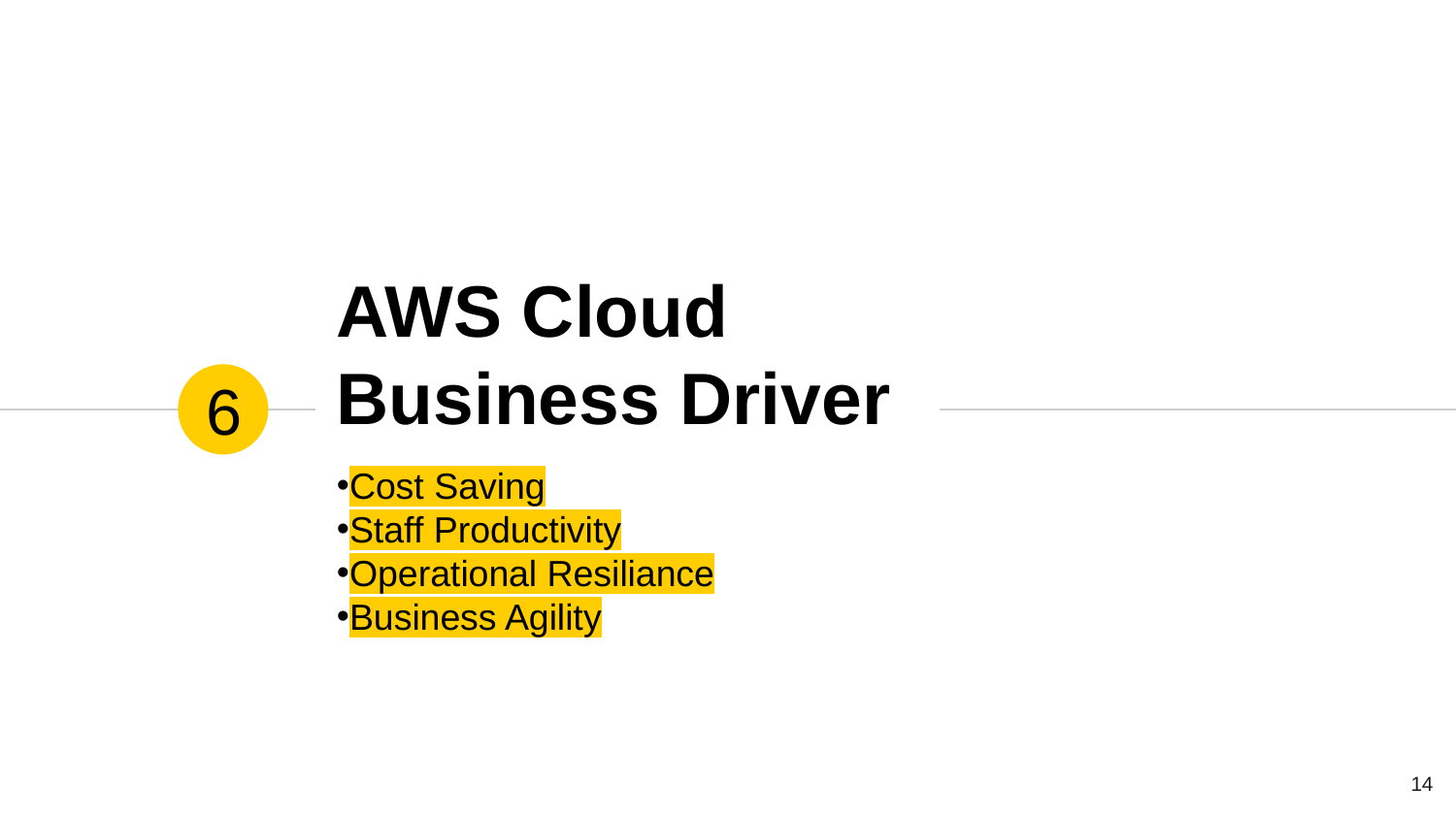

# AWS Cloud Business Driver
6
Cost Saving
Staff Productivity
Operational Resiliance
Business Agility

14